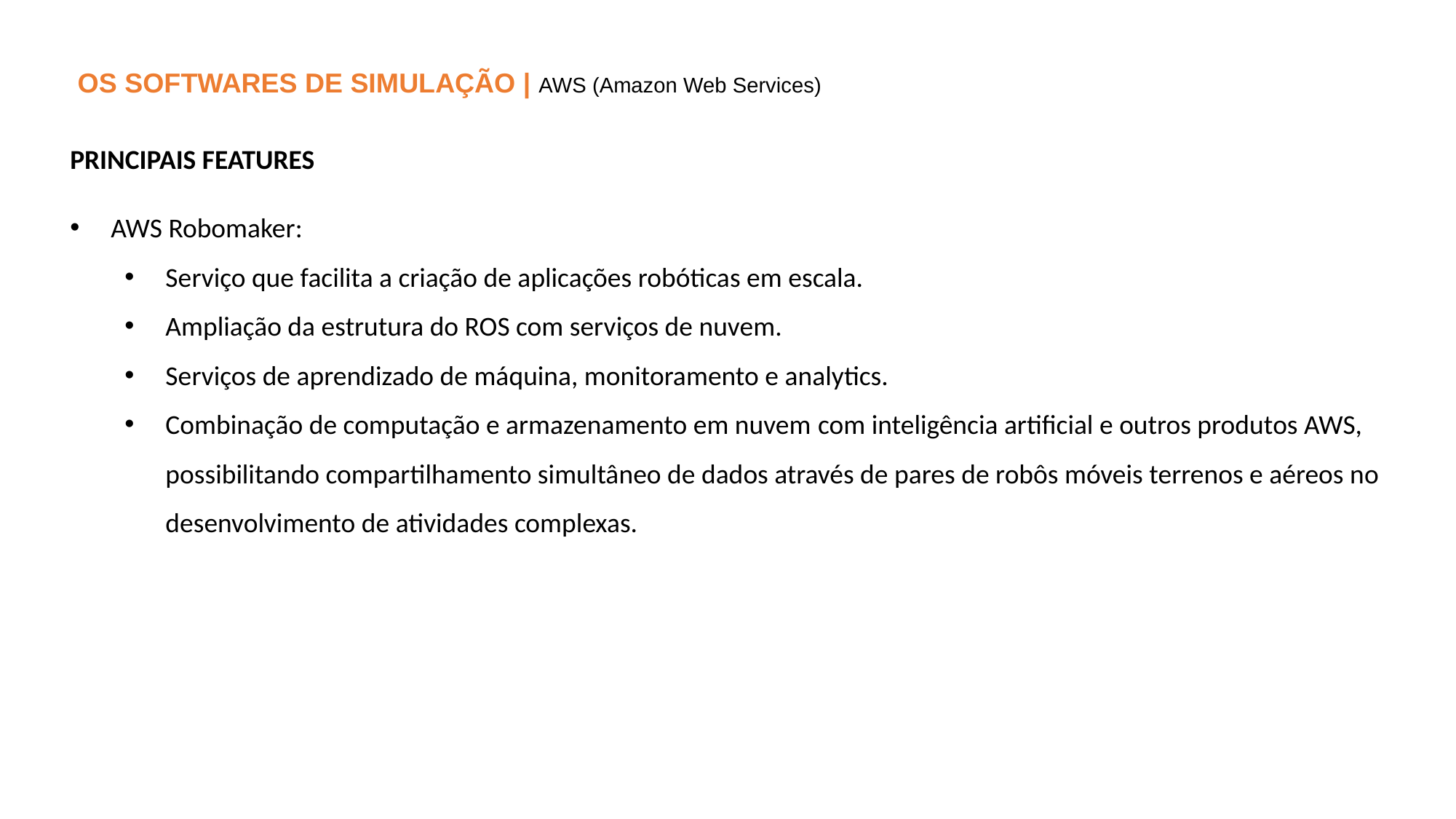

OS SOFTWARES DE SIMULAÇÃO | AWS (Amazon Web Services)

PRINCIPAIS FEATURES
AWS Robomaker:
Serviço que facilita a criação de aplicações robóticas em escala.
Ampliação da estrutura do ROS com serviços de nuvem.
Serviços de aprendizado de máquina, monitoramento e analytics.
Combinação de computação e armazenamento em nuvem com inteligência artificial e outros produtos AWS, possibilitando compartilhamento simultâneo de dados através de pares de robôs móveis terrenos e aéreos no desenvolvimento de atividades complexas.